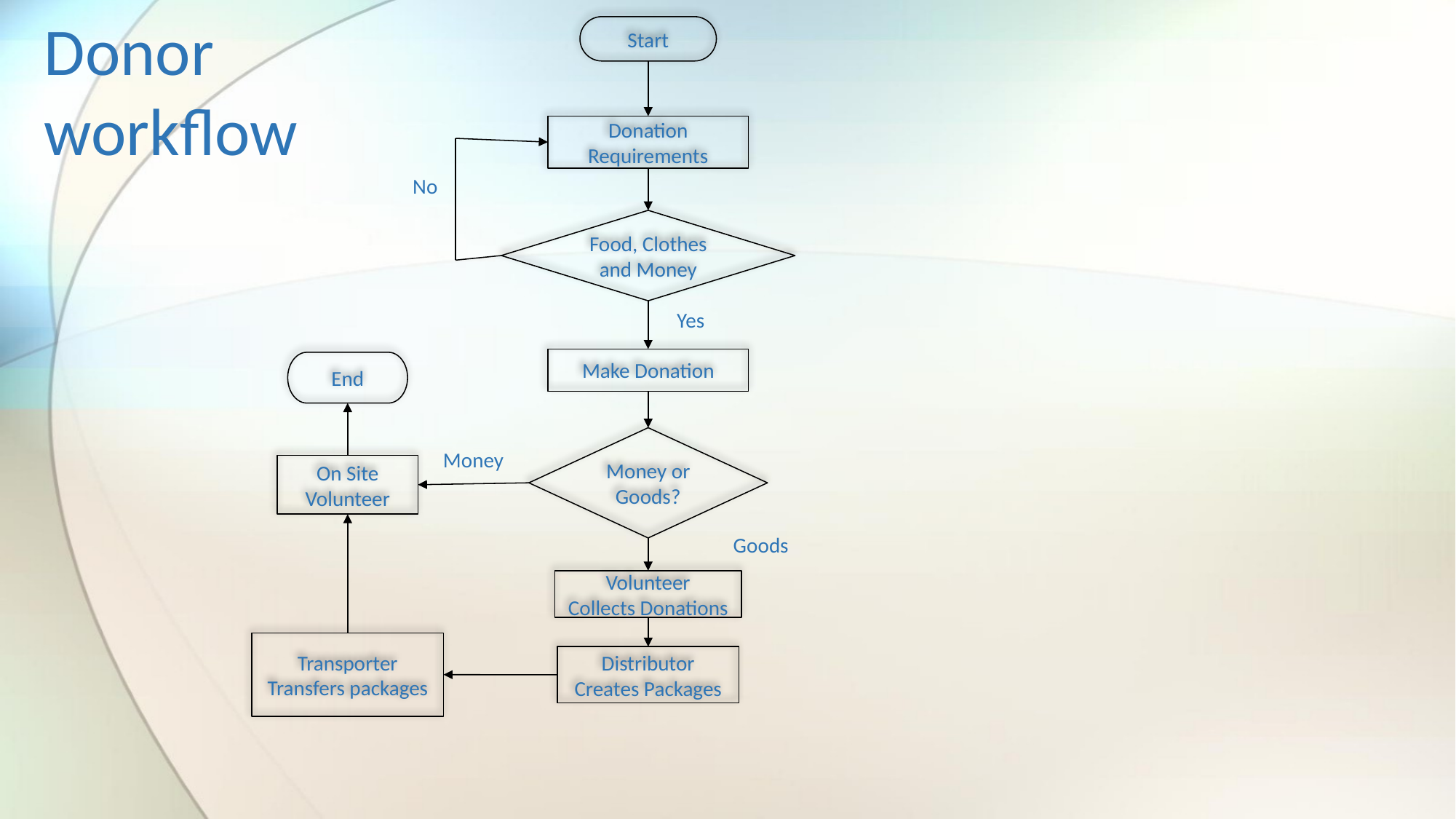

Donor workflow
Start
Donation
Requirements
No
Food, Clothes and Money
Yes
Make Donation
End
Money or Goods?
Money
On Site Volunteer
Goods
Volunteer
Collects Donations
Transporter
Transfers packages
Distributor
Creates Packages